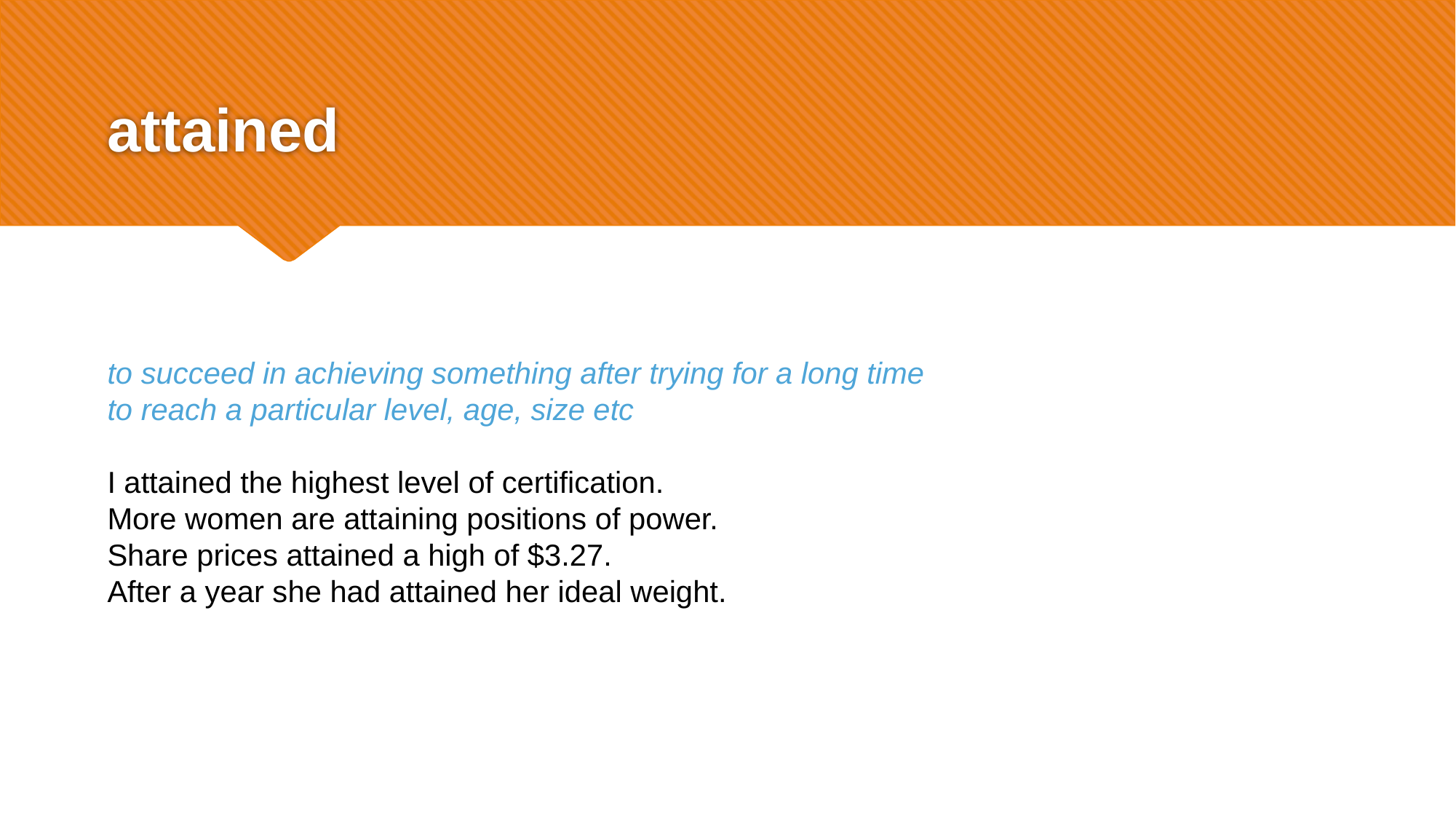

# attained
to succeed in achieving something after trying for a long time
to reach a particular level, age, size etc

I attained the highest level of certification.
More women are attaining positions of power.
Share prices attained a high of $3.27.
After a year she had attained her ideal weight.